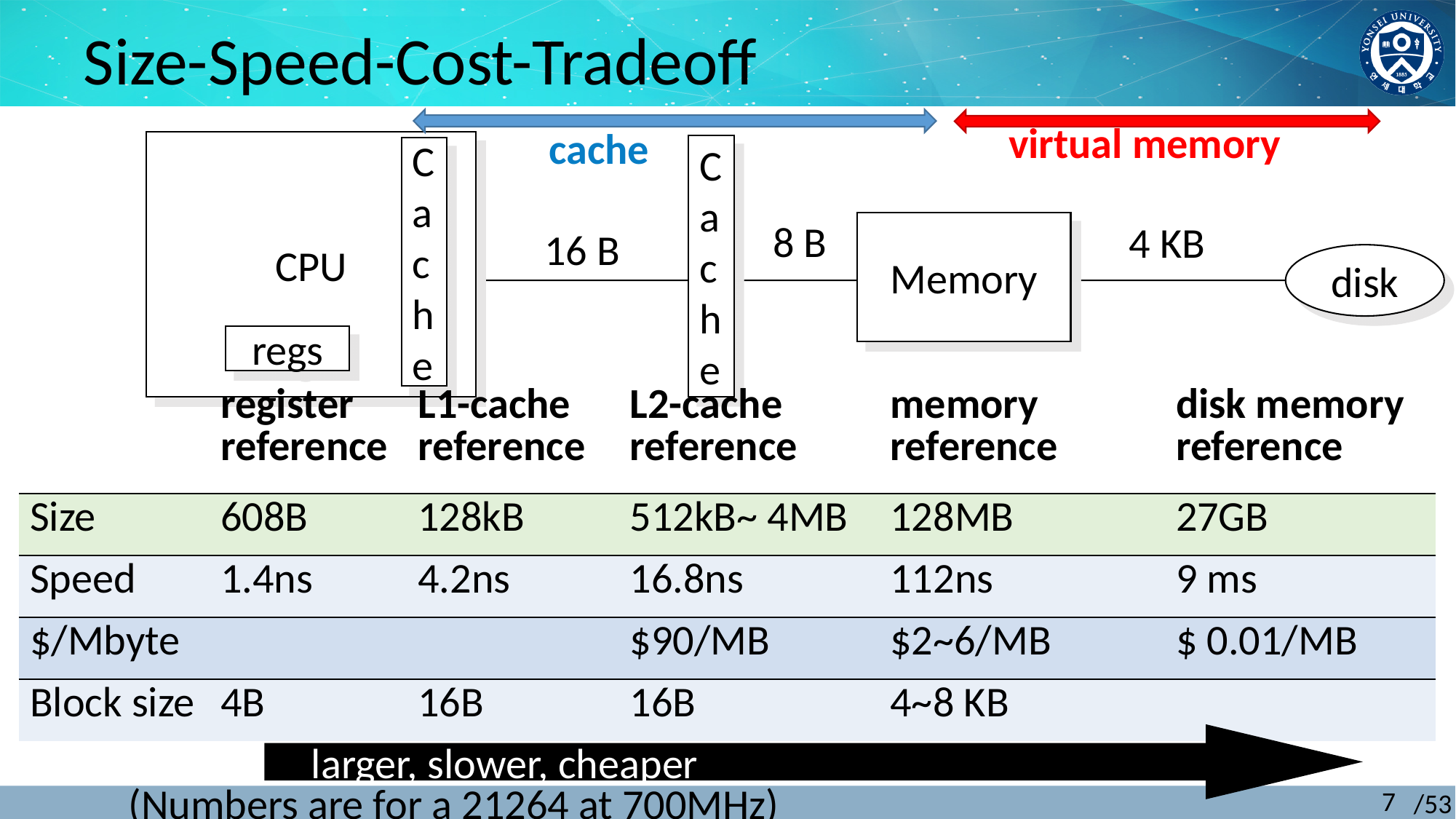

Size-Speed-Cost-Tradeoff

virtual memory
cache
CPU
C
a
c
h
e
C
a
c
h
e
8 B
4 KB
Memory

16 B
disk

regs
|  | register reference | L1-cache reference | L2-cache reference | memory reference | disk memory reference |
| --- | --- | --- | --- | --- | --- |
| Size | 608B | 128kB | 512kB~ 4MB | 128MB | 27GB |
| Speed | 1.4ns | 4.2ns | 16.8ns | 112ns | 9 ms |
| $/Mbyte |  |  | $90/MB | $2~6/MB | $ 0.01/MB |
| Block size | 4B | 16B | 16B | 4~8 KB |  |

larger, slower, cheaper
(Numbers are for a 21264 at 700MHz)
7